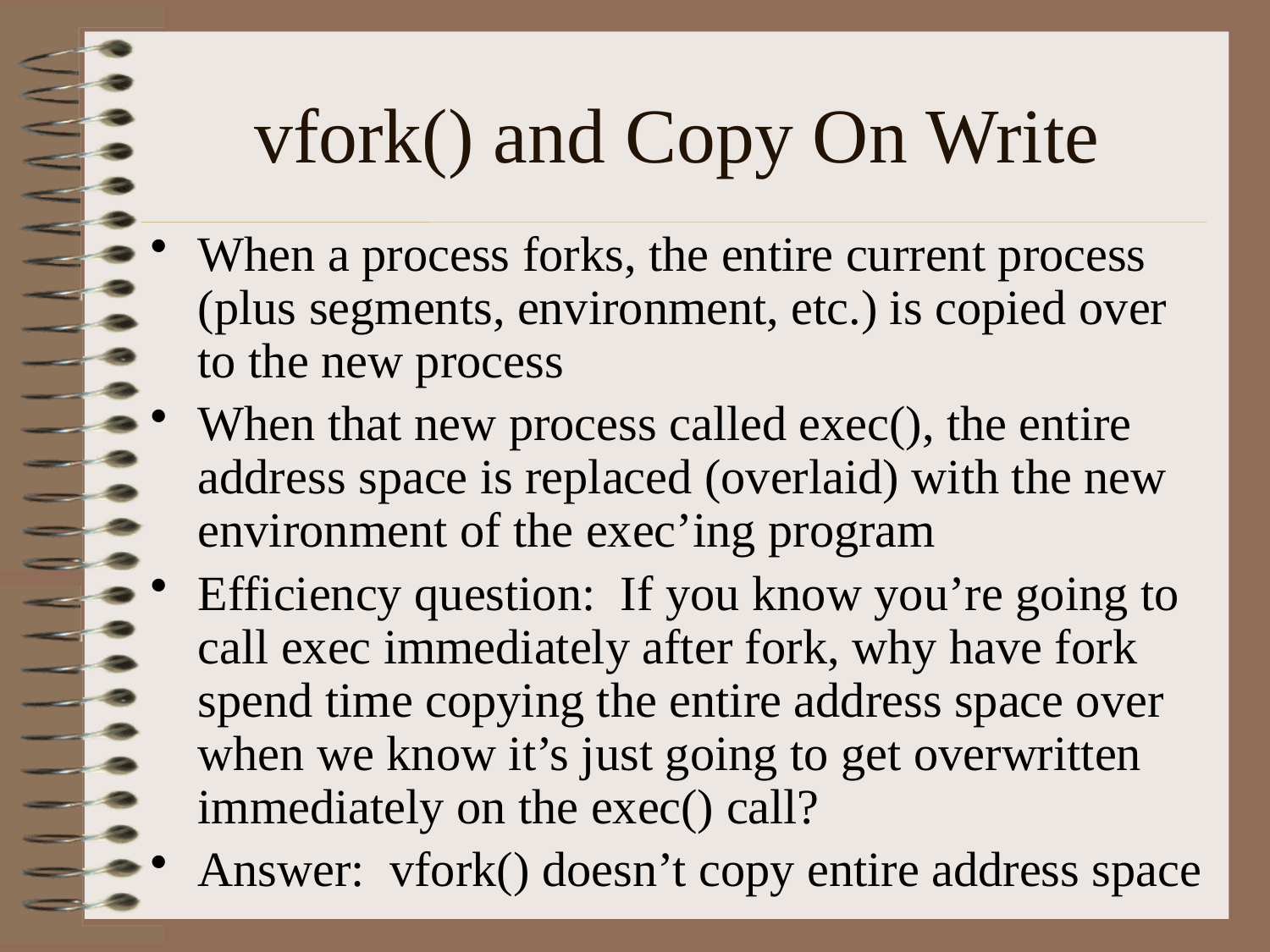

# vfork() and Copy On Write
When a process forks, the entire current process (plus segments, environment, etc.) is copied over to the new process
When that new process called exec(), the entire address space is replaced (overlaid) with the new environment of the exec’ing program
Efficiency question:  If you know you’re going to call exec immediately after fork, why have fork spend time copying the entire address space over when we know it’s just going to get overwritten immediately on the exec() call?
Answer:  vfork() doesn’t copy entire address space